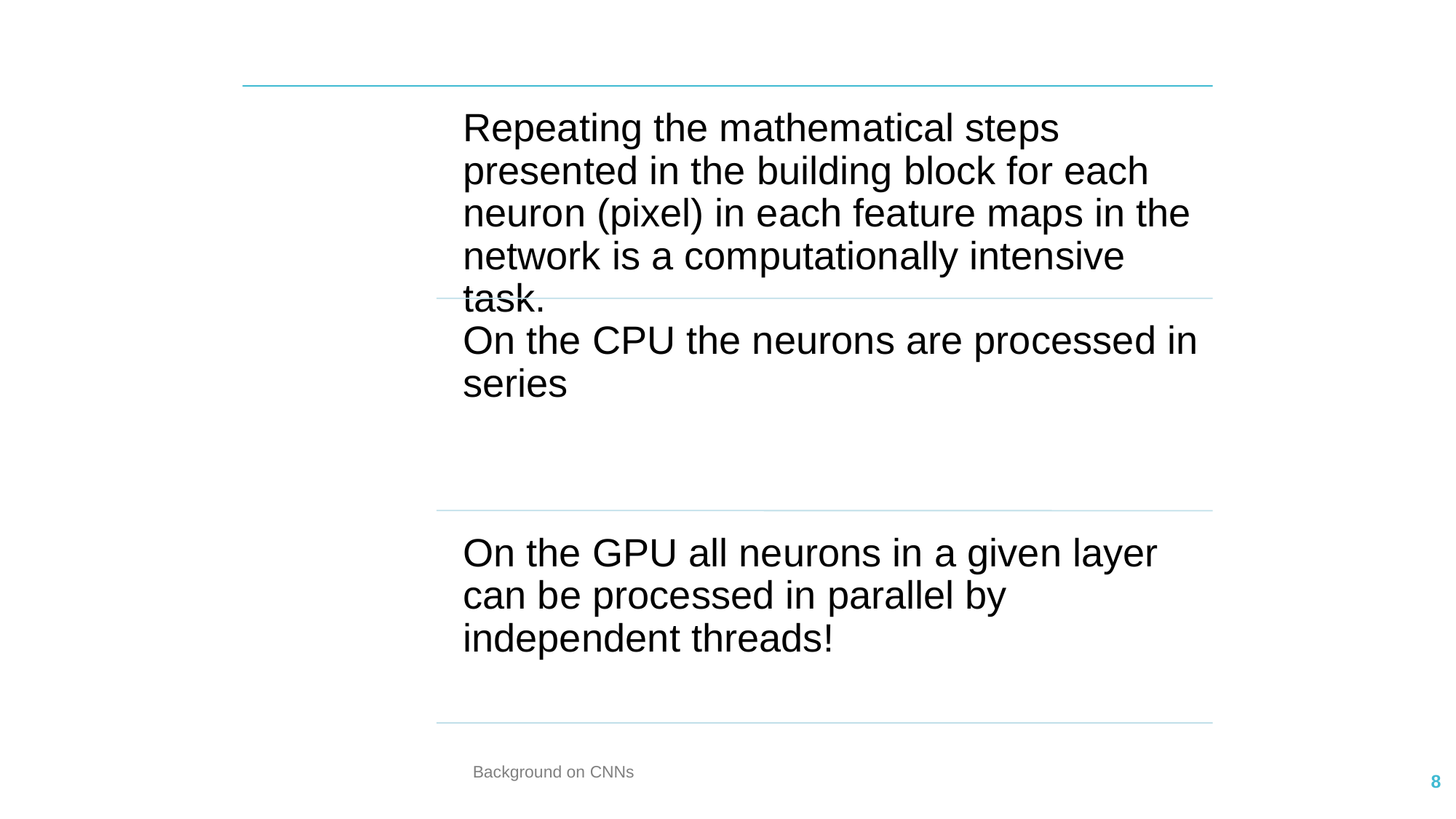

Repeating the mathematical steps presented in the building block for each neuron (pixel) in each feature maps in the network is a computationally intensive task.
On the CPU the neurons are processed in series
On the GPU all neurons in a given layer can be processed in parallel by independent threads!
Background on CNNs

8